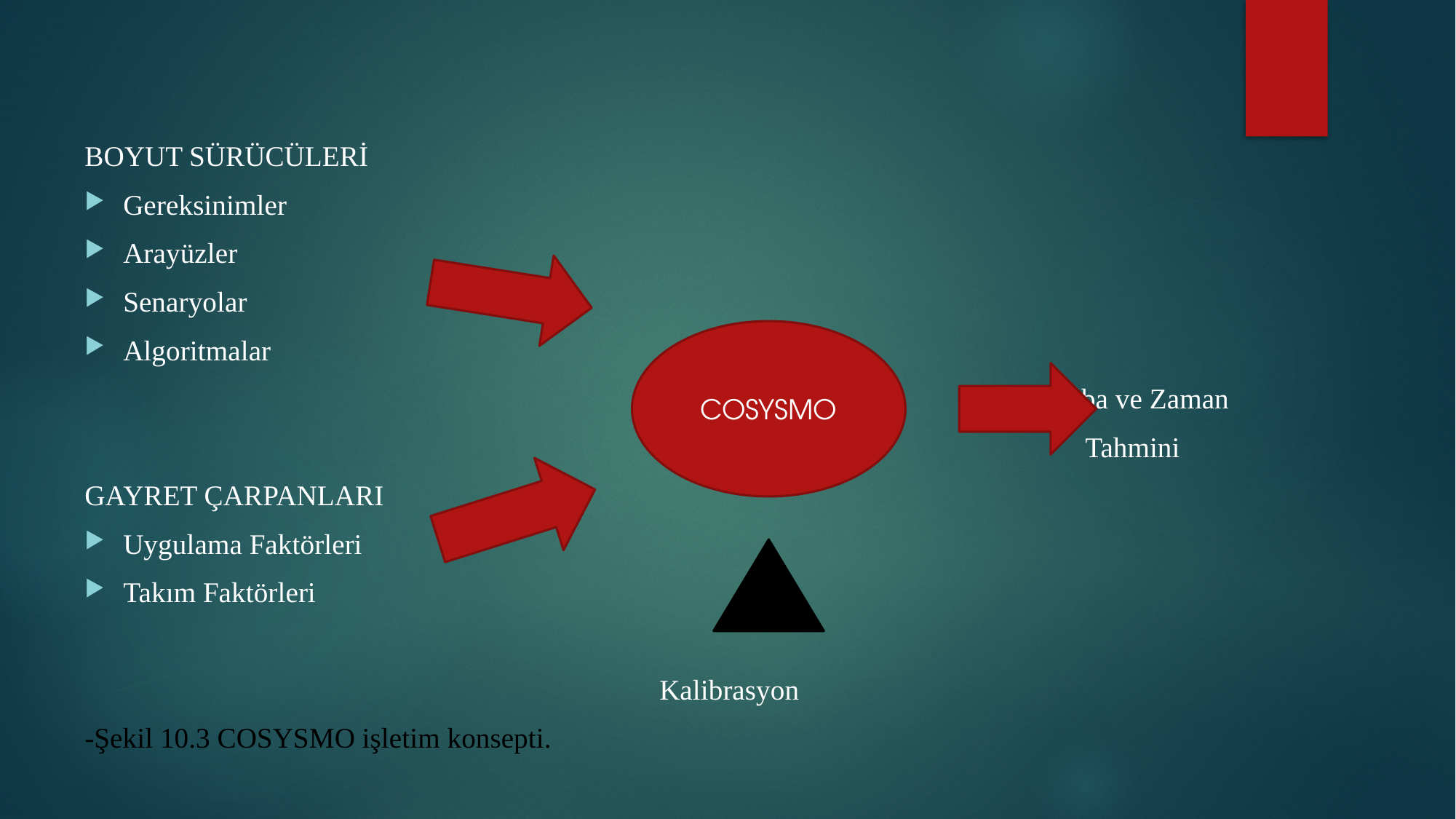

BOYUT SÜRÜCÜLERİ
Gereksinimler
Arayüzler
Senaryolar
Algoritmalar
                                                                                                                                        Çaba ve Zaman
                                                                                                                                             Tahmini
GAYRET ÇARPANLARI
Uygulama Faktörleri
Takım Faktörleri

                                                                                 Kalibrasyon
-Şekil 10.3 COSYSMO işletim konsepti.

COSYSMO